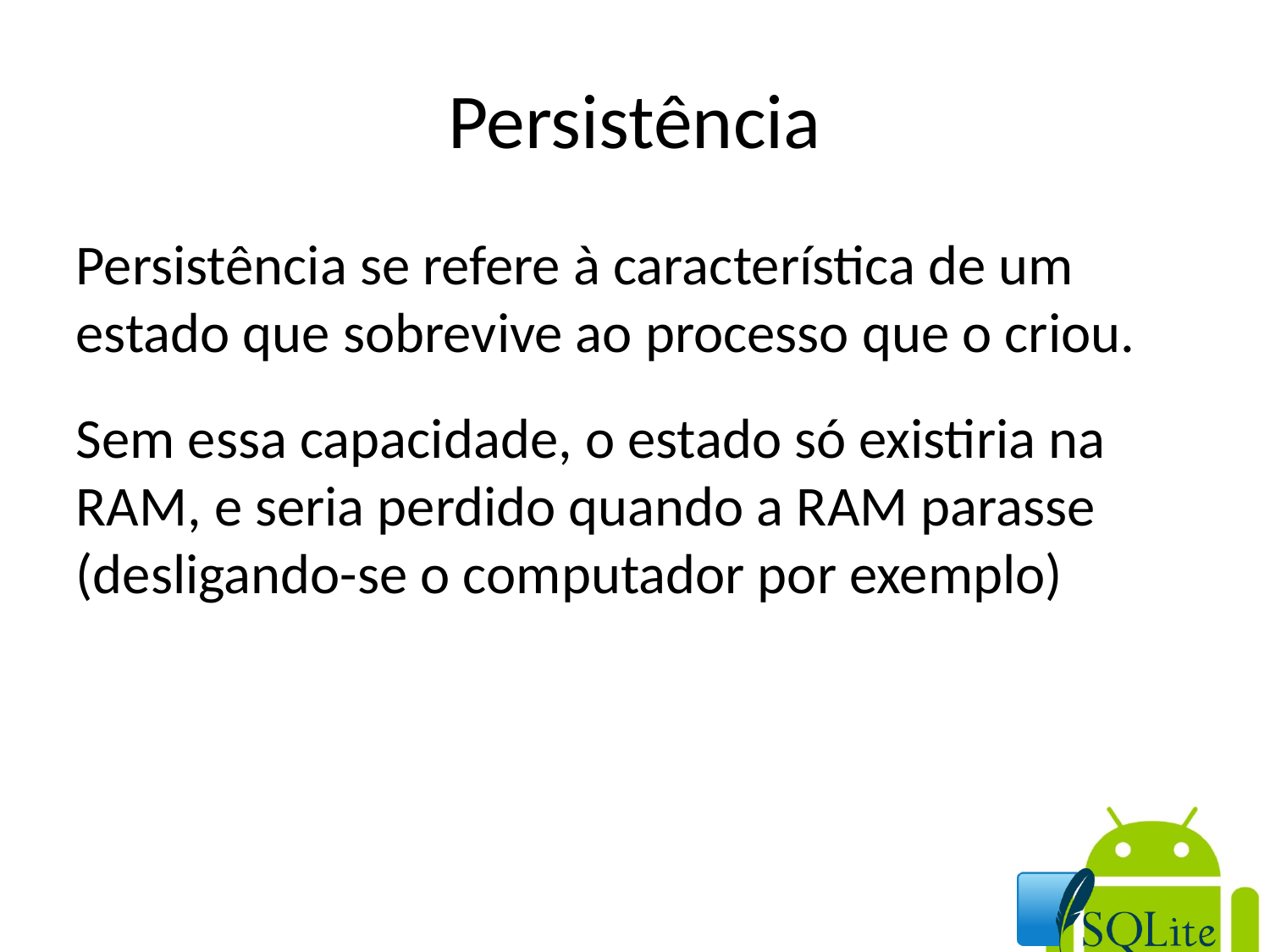

Persistência
Persistência se refere à característica de um estado que sobrevive ao processo que o criou.

Sem essa capacidade, o estado só existiria na RAM, e seria perdido quando a RAM parasse
(desligando-se o computador por exemplo)